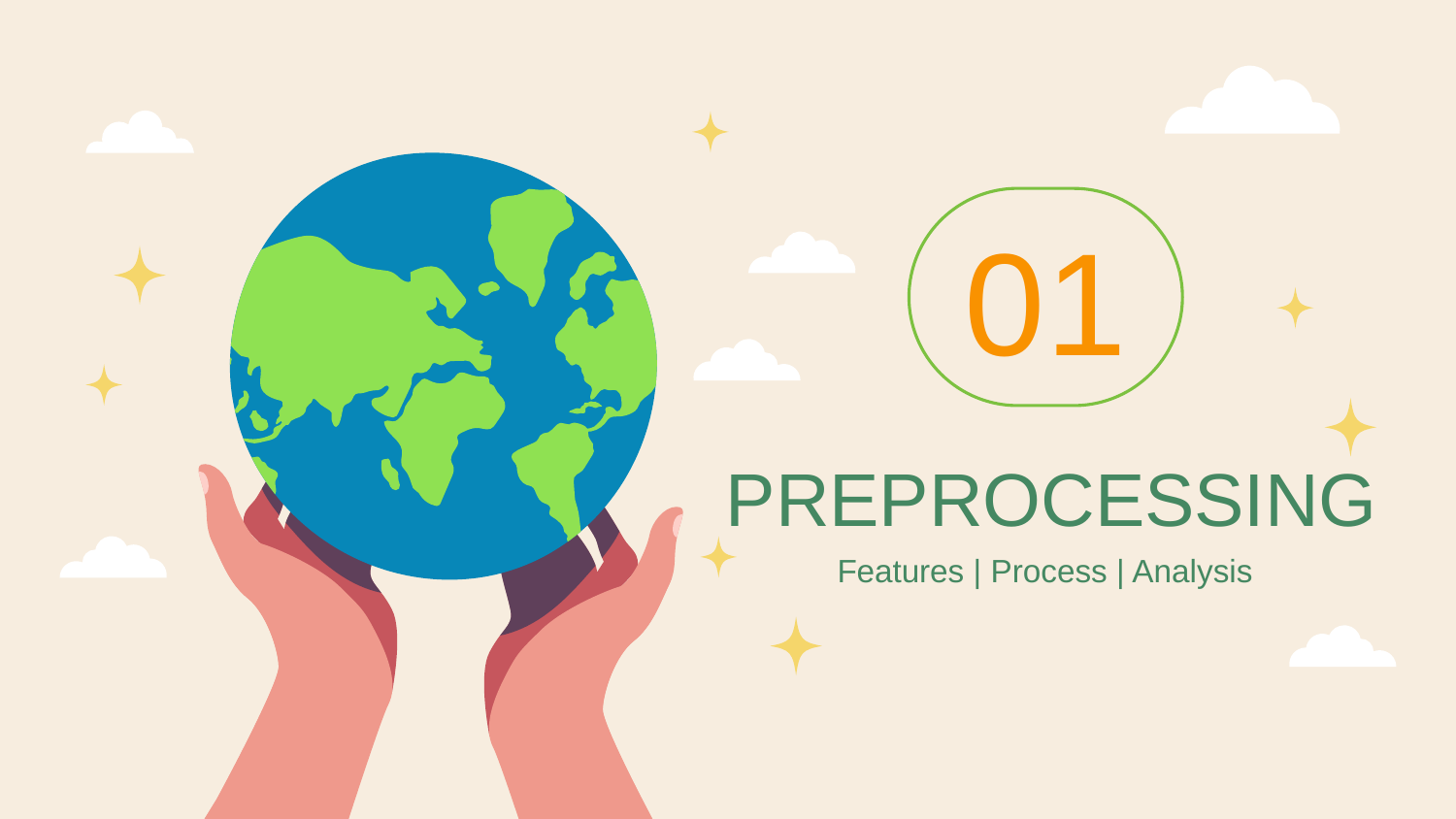

01

# PREPROCESSING
Features | Process | Analysis